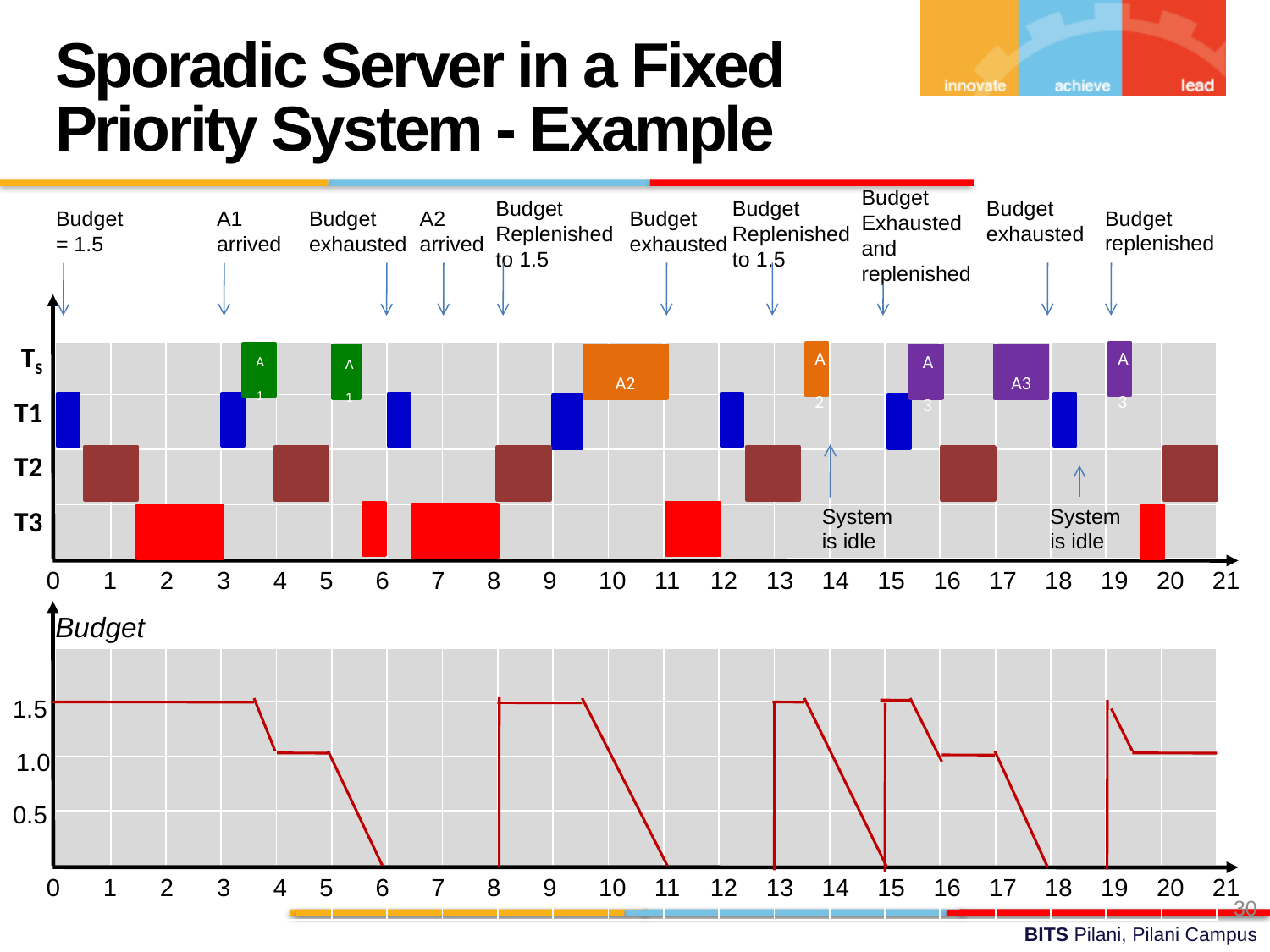

Sporadic Server in a Fixed Priority System - Example
Budget
Exhausted
and
replenished
Budget
Replenished
to 1.5
Budget
Replenished
to 1.5
Budget
exhausted
Budget
replenished
Budget
= 1.5
A1
arrived
Budget
exhausted
A2
arrived
Budget
exhausted
|  |  |  |  |  |  |  |  |  |  |  |  |  |  |  |  |  |  |  |  |  |  |
| --- | --- | --- | --- | --- | --- | --- | --- | --- | --- | --- | --- | --- | --- | --- | --- | --- | --- | --- | --- | --- | --- |
| TS |  |  |  |  |  |  |  |  |  |  |  |  |  |  |  |  |  |  |  |  |  |
| T1 |  |  |  |  |  |  |  |  |  |  |  |  |  |  |  |  |  |  |  |  |  |
| T2 |  |  |  |  |  |  |  |  |  |  |  |  |  |  |  |  |  |  |  |  |  |
| T3 |  |  |  |  |  |  |  |  |  |  |  |  |  |  |  |  |  |  |  |  |  |
|  |  |  |  |  |  |  |  |  |  |  |  |  |  |  |  |  |  |  |  |  |  |
A2
A3
A1
A1
A2
A3
A3

System
is idle
System
is idle

0
1
2
3
4
5
6
7
8
9
10
11
12
13
14
15
16
17
18
19
20
21
|  |  |  |  |  |  |  |  |  |  |  |  |  |  |  |  |  |  |  |  |  |  |
| --- | --- | --- | --- | --- | --- | --- | --- | --- | --- | --- | --- | --- | --- | --- | --- | --- | --- | --- | --- | --- | --- |
|  |  |  |  |  |  |  |  |  |  |  |  |  |  |  |  |  |  |  |  |  |  |
|  |  |  |  |  |  |  |  |  |  |  |  |  |  |  |  |  |  |  |  |  |  |
|  |  |  |  |  |  |  |  |  |  |  |  |  |  |  |  |  |  |  |  |  |  |
|  |  |  |  |  |  |  |  |  |  |  |  |  |  |  |  |  |  |  |  |  |  |
|  |  |  |  |  |  |  |  |  |  |  |  |  |  |  |  |  |  |  |  |  |  |
Budget
1.5
1.0
0.5
0
1
2
3
4
5
6
7
8
9
10
11
12
13
14
15
16
17
18
19
20
21
30